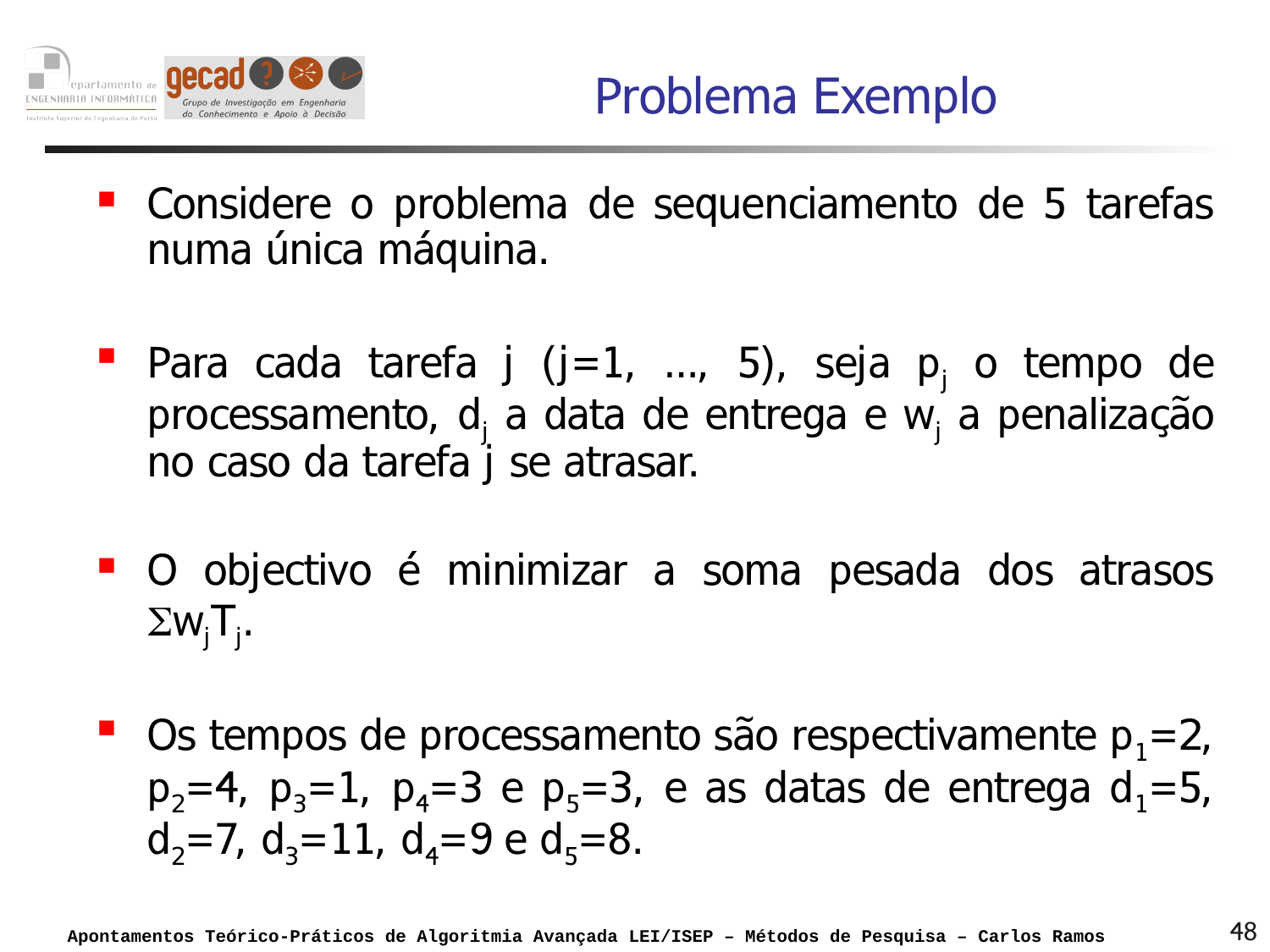

# Problema Exemplo
Considere o problema de sequenciamento de 5 tarefas numa única máquina.

Para cada tarefa j (j=1, …, 5), seja pj o tempo de processamento, dj a data de entrega e wj a penalização no caso da tarefa j se atrasar.

O objectivo é minimizar a soma pesada dos atrasos ΣwjTj.

Os tempos de processamento são respectivamente p1=2, p2=4, p3=1, p4=3 e p5=3, e as datas de entrega d1=5, d2=7, d3=11, d4=9 e d5=8.
48